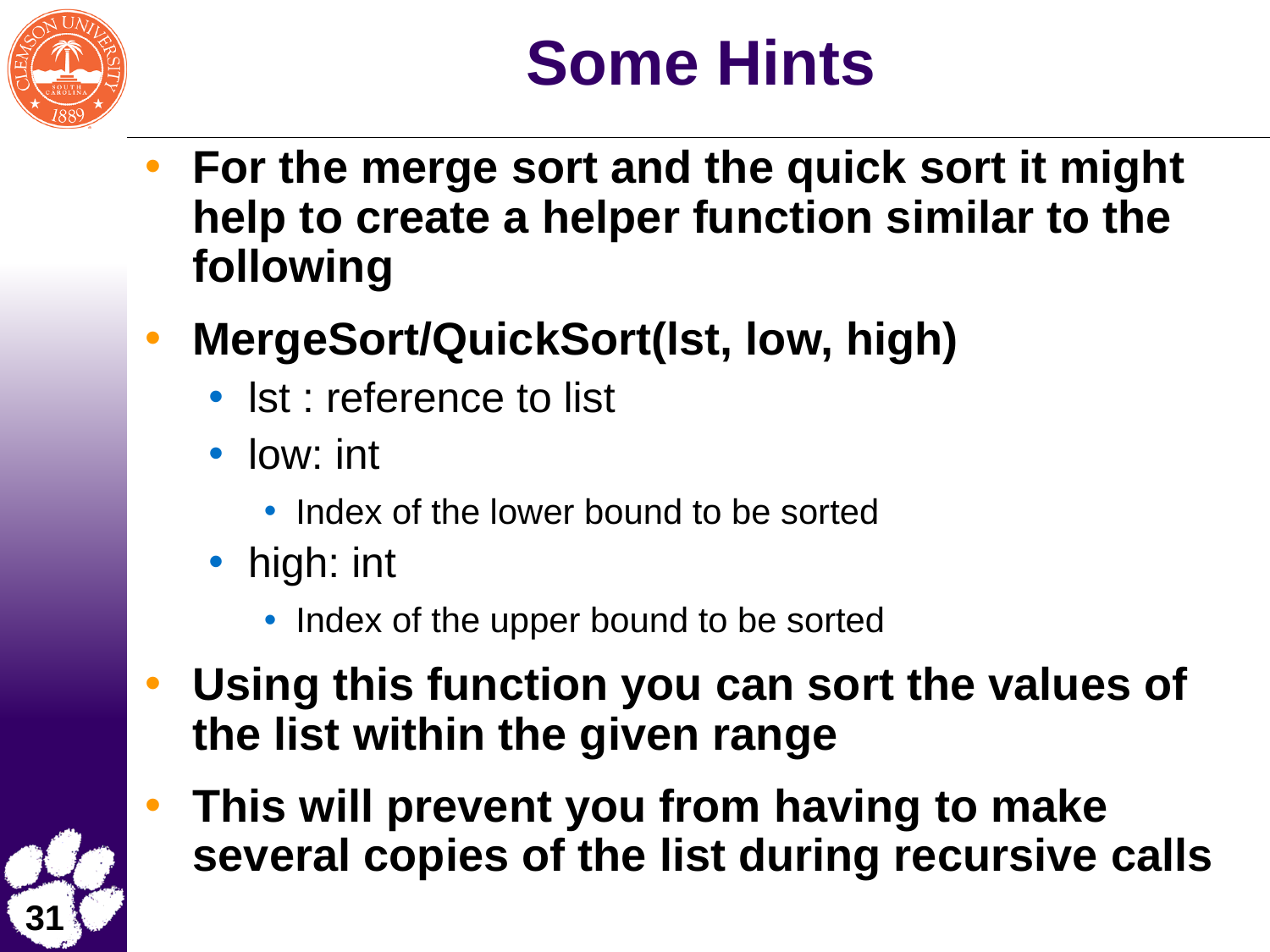

# Some Hints
For the merge sort and the quick sort it might help to create a helper function similar to the following
MergeSort/QuickSort(lst, low, high)
lst : reference to list
low: int
Index of the lower bound to be sorted
high: int
Index of the upper bound to be sorted
Using this function you can sort the values of the list within the given range
This will prevent you from having to make several copies of the list during recursive calls